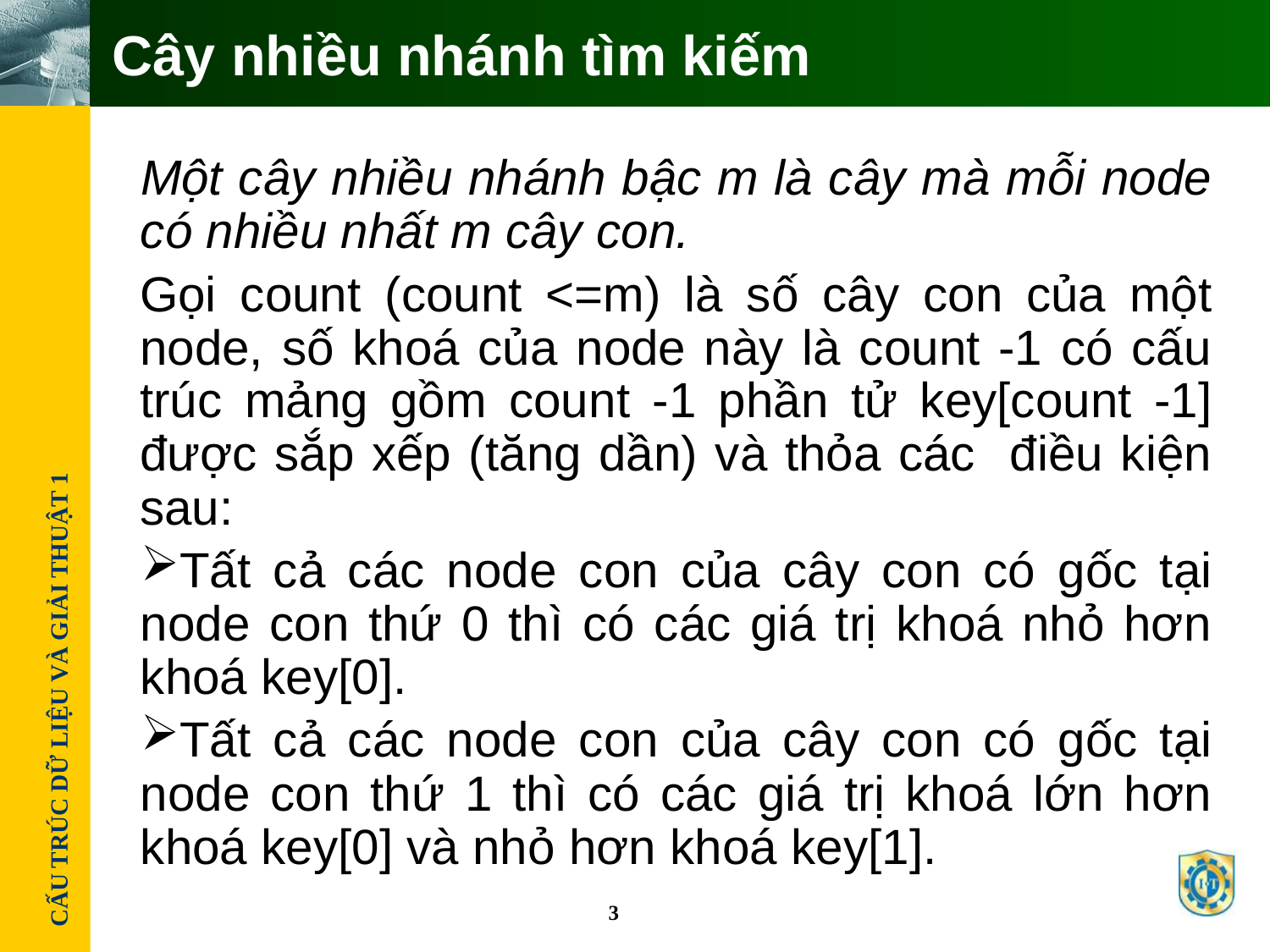

# Cây nhiều nhánh tìm kiếm
Một cây nhiều nhánh bậc m là cây mà mỗi node có nhiều nhất m cây con.
Gọi count (count <=m) là số cây con của một node, số khoá của node này là count -1 có cấu trúc mảng gồm count -1 phần tử key[count -1] được sắp xếp (tăng dần) và thỏa các  điều kiện sau:
Tất cả các node con của cây con có gốc tại node con thứ 0 thì có các giá trị khoá nhỏ hơn khoá key[0].
Tất cả các node con của cây con có gốc tại node con thứ 1 thì có các giá trị khoá lớn hơn khoá key[0] và nhỏ hơn khoá key[1].